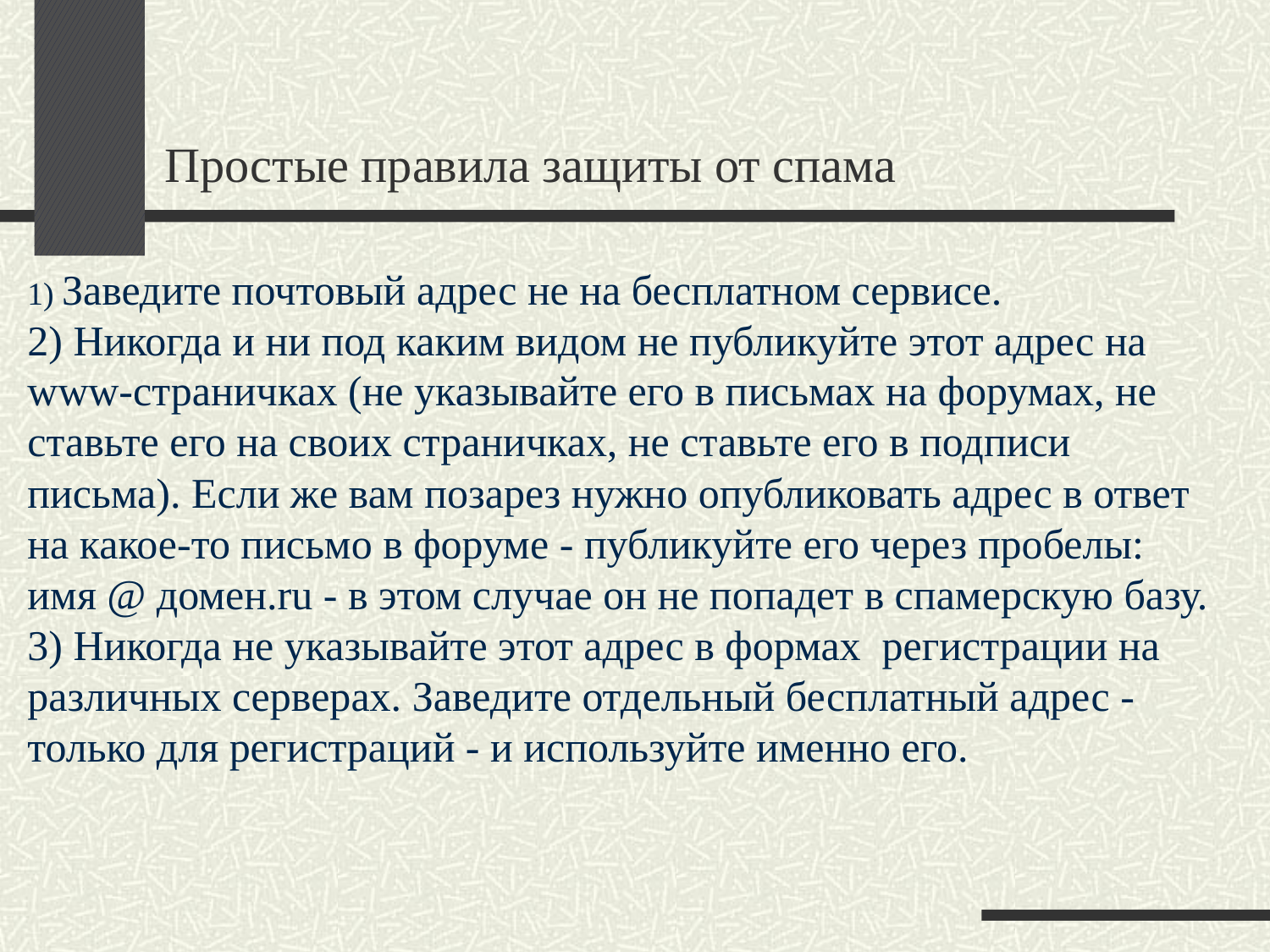

# Простые правила защиты от спама
1) Заведите почтовый адрес не на бесплатном сервисе.
2) Никогда и ни под каким видом не публикуйте этот адрес на www-страничках (не указывайте его в письмах на форумах, не ставьте его на своих страничках, не ставьте его в подписи письма). Если же вам позарез нужно опубликовать адрес в ответ на какое-то письмо в форуме - публикуйте его через пробелы: имя @ домен.ru - в этом случае он не попадет в спамерскую базу.
3) Никогда не указывайте этот адрес в формах  регистрации на различных серверах. Заведите отдельный бесплатный адрес - только для регистраций - и используйте именно его.